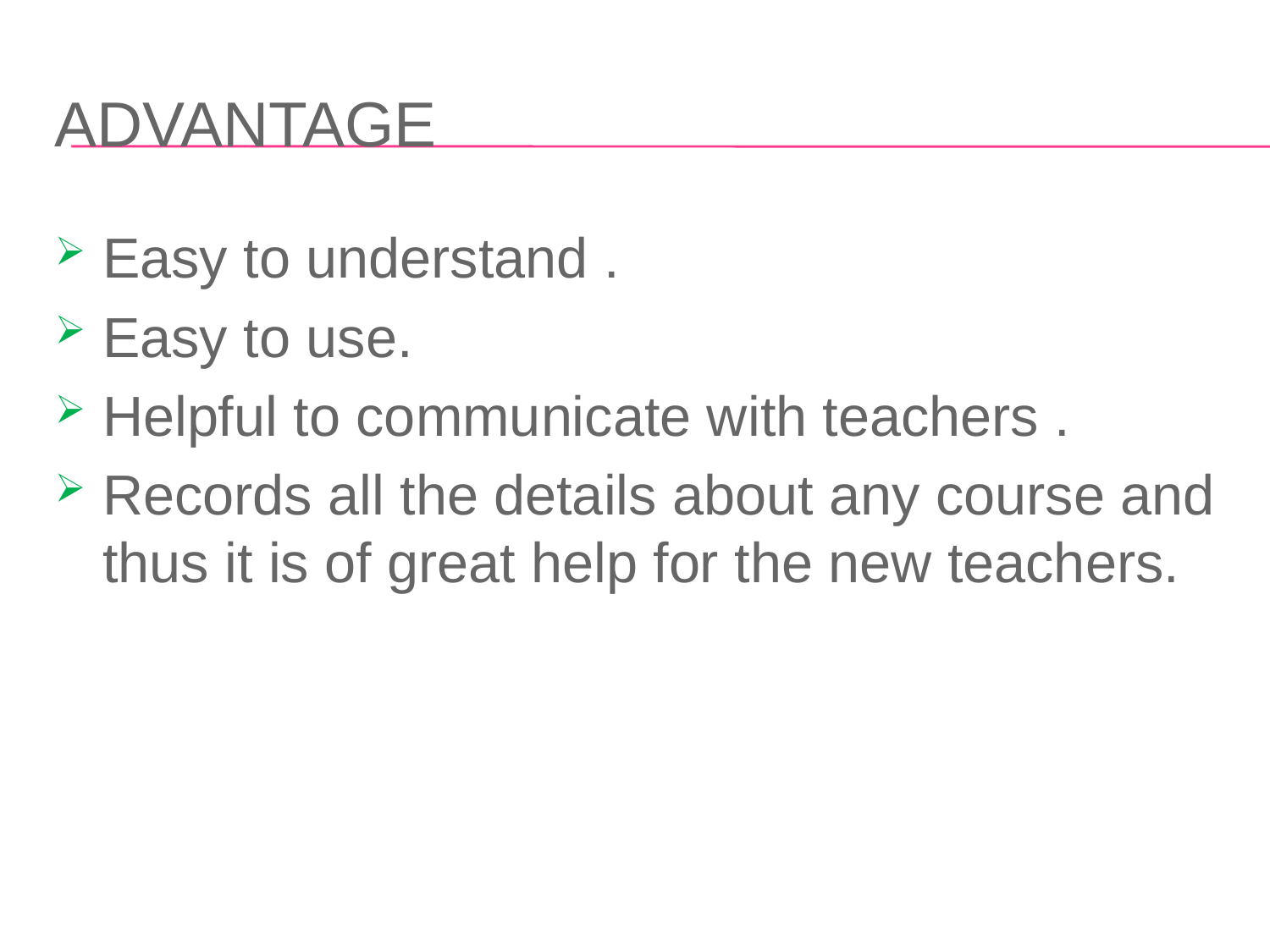

# ADVANTAGE
Easy to understand .
Easy to use.
Helpful to communicate with teachers .
Records all the details about any course and thus it is of great help for the new teachers.